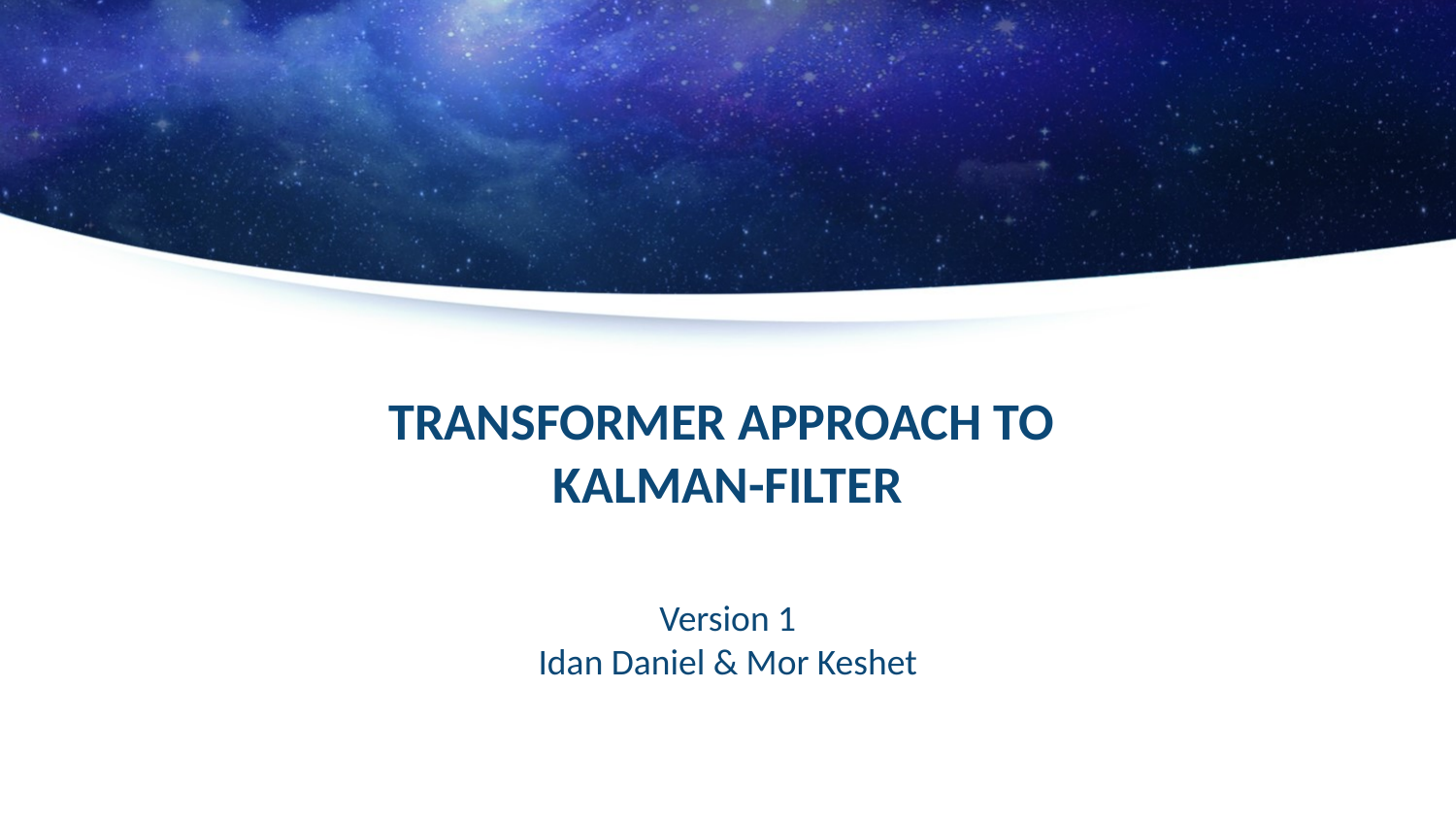

# Transformer approach to Kalman-Filter
Version 1
Idan Daniel & Mor Keshet